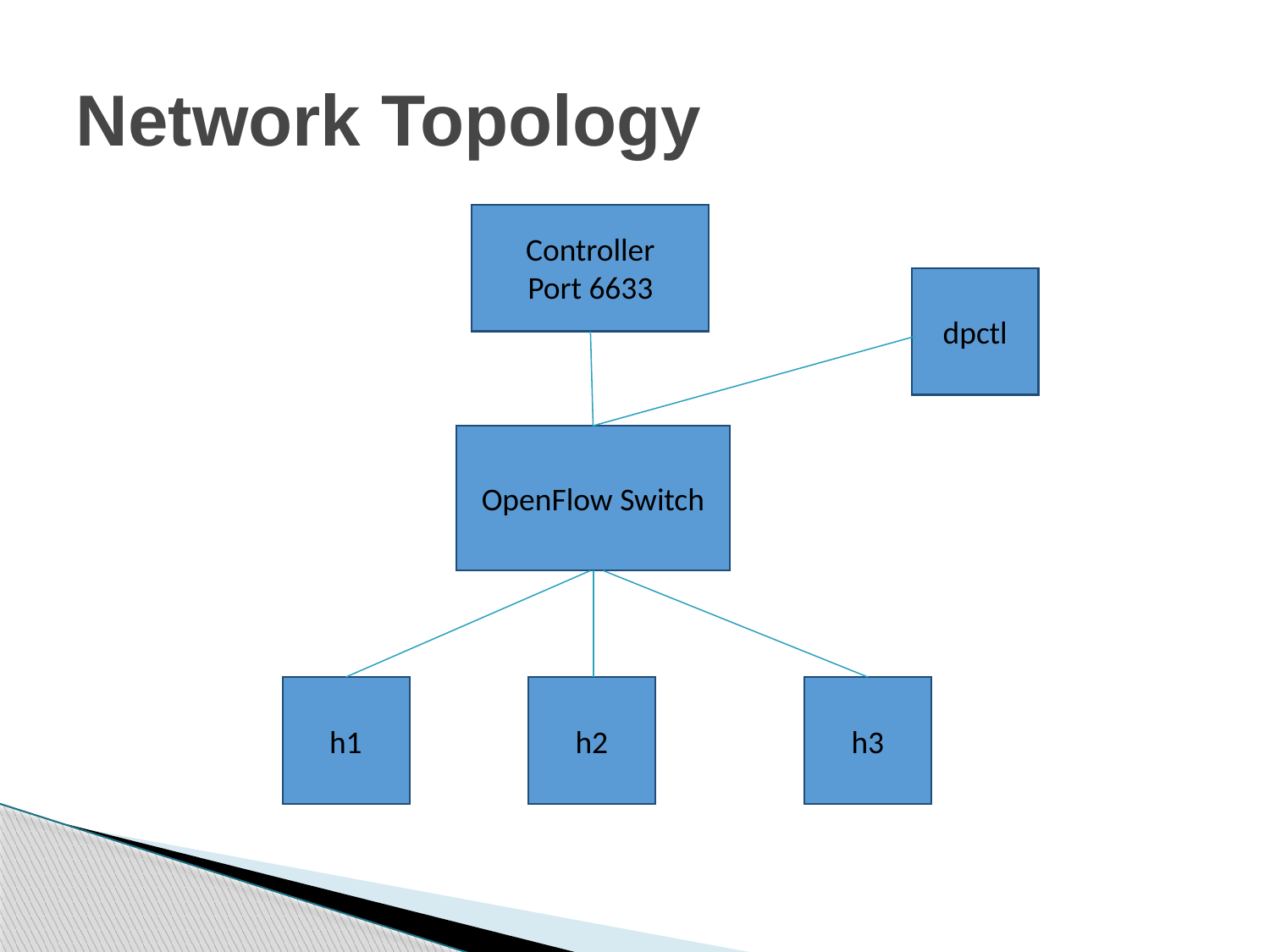

# Network Topology

Controller
Port 6633
dpctl
OpenFlow Switch
h1
h2
h3